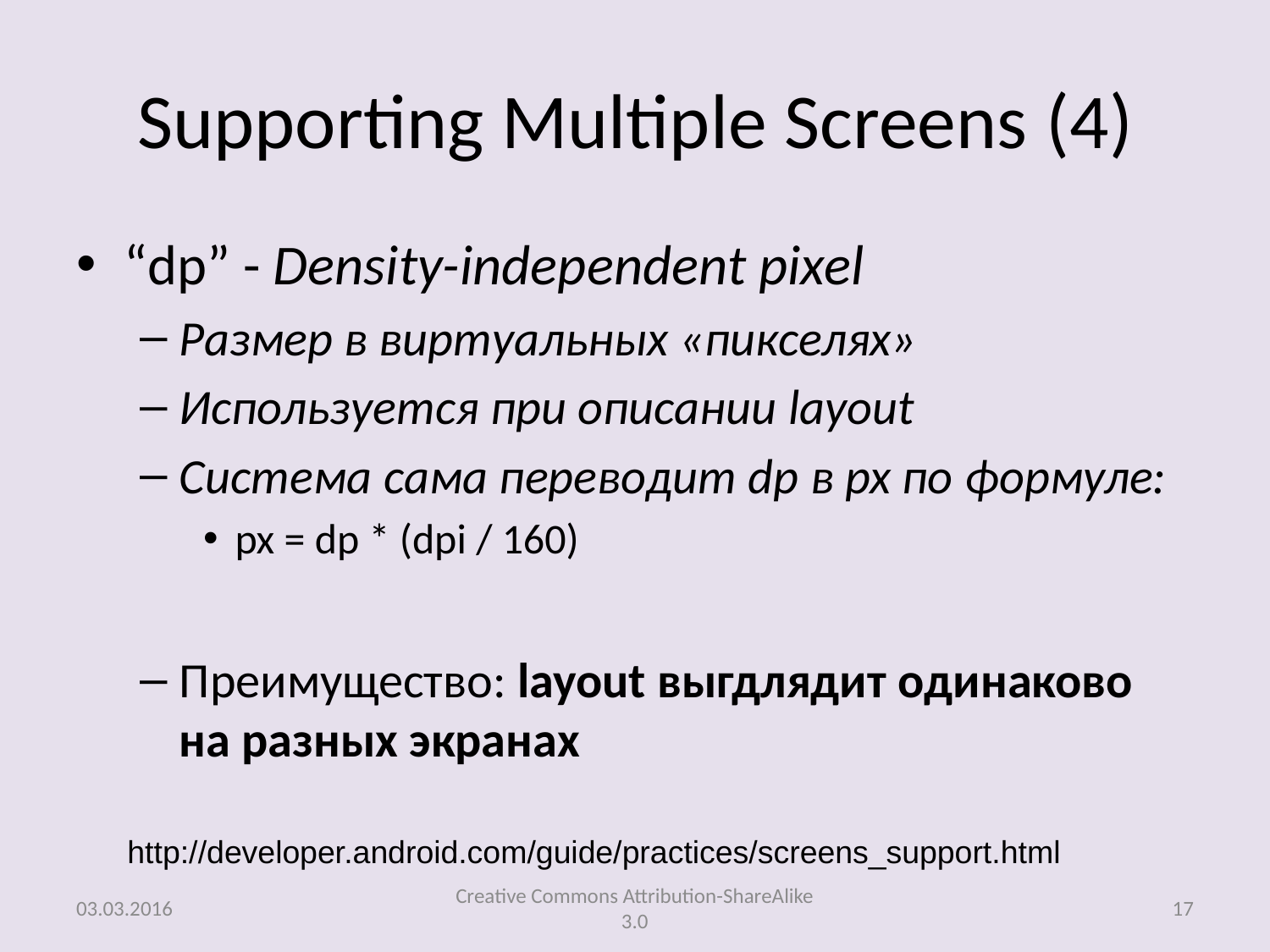

# Supporting Multiple Screens (4)
“dp” - Density-independent pixel
Размер в виртуальных «пикселях»
Используется при описании layout
Система сама переводит dp в px по формуле:
px = dp * (dpi / 160)

Преимущество: layout выгдлядит одинаково на разных экранах
http://developer.android.com/guide/practices/screens_support.html
03.03.2016
Creative Commons Attribution-ShareAlike 3.0
17